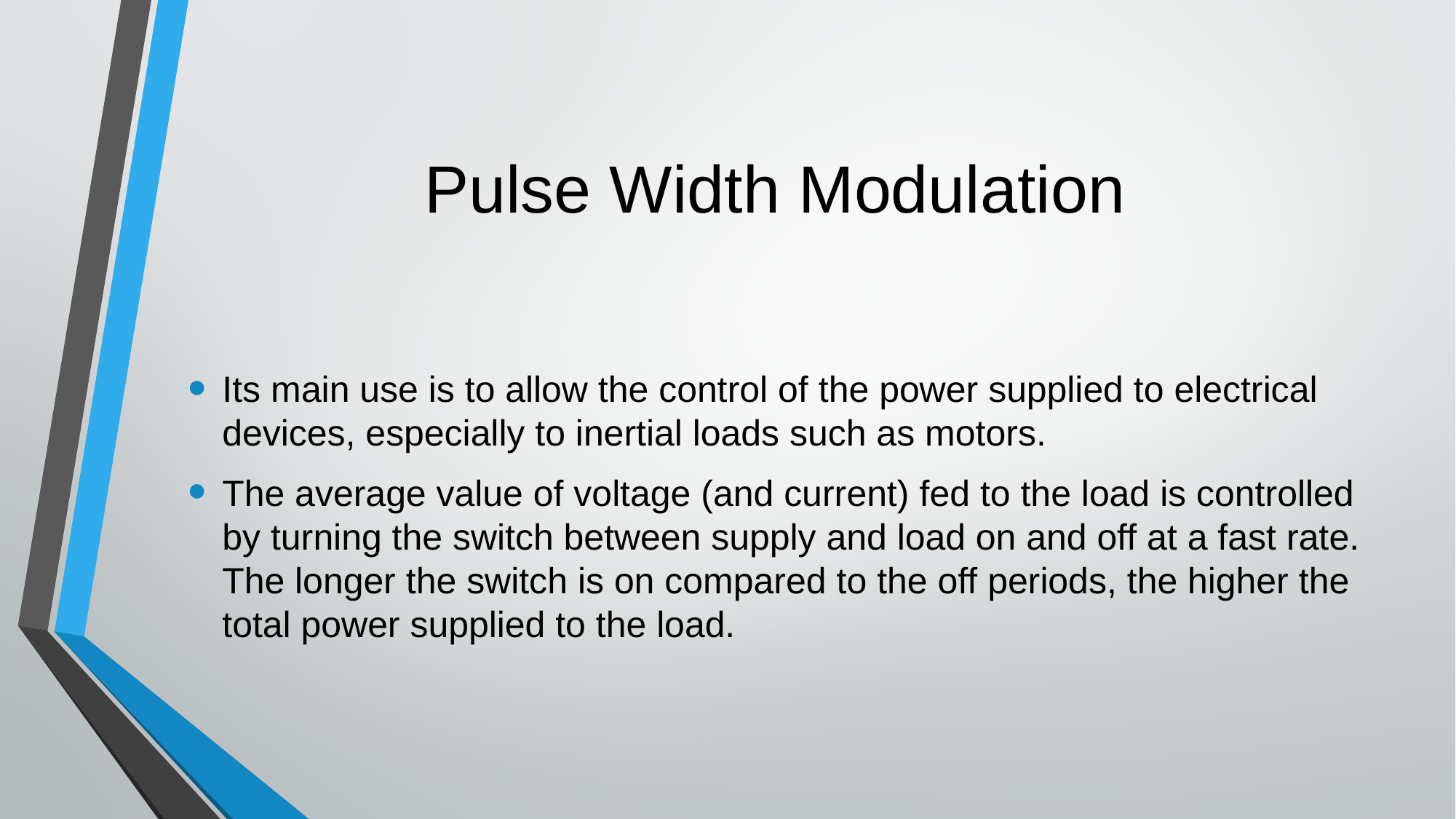

# Pulse Width Modulation
Its main use is to allow the control of the power supplied to electrical devices, especially to inertial loads such as motors.
The average value of voltage (and current) fed to the load is controlled by turning the switch between supply and load on and off at a fast rate. The longer the switch is on compared to the off periods, the higher the total power supplied to the load.